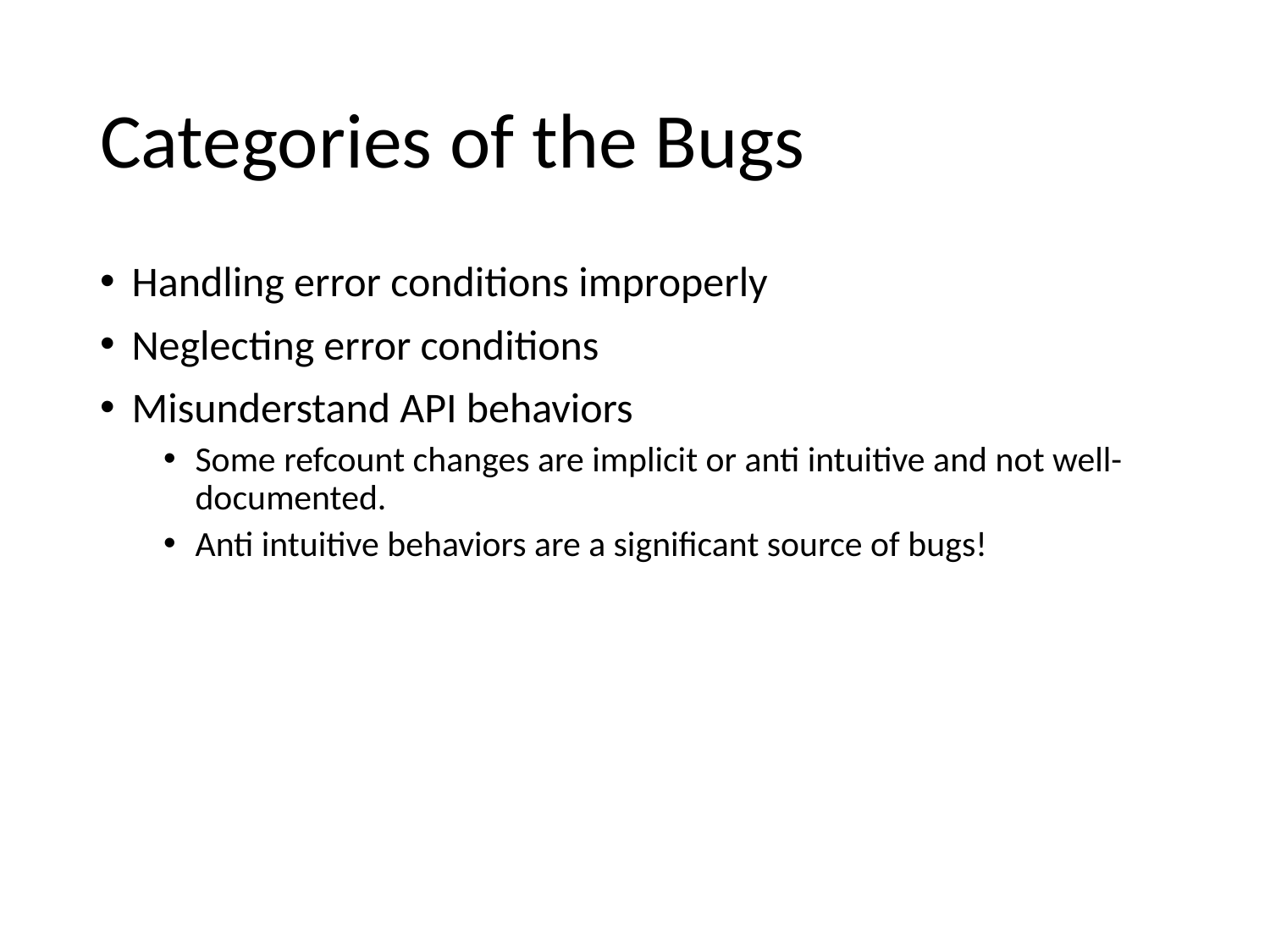

# Categories of the Bugs
Handling error conditions improperly
Neglecting error conditions
Misunderstand API behaviors
Some refcount changes are implicit or anti intuitive and not well-documented.
Anti intuitive behaviors are a significant source of bugs!